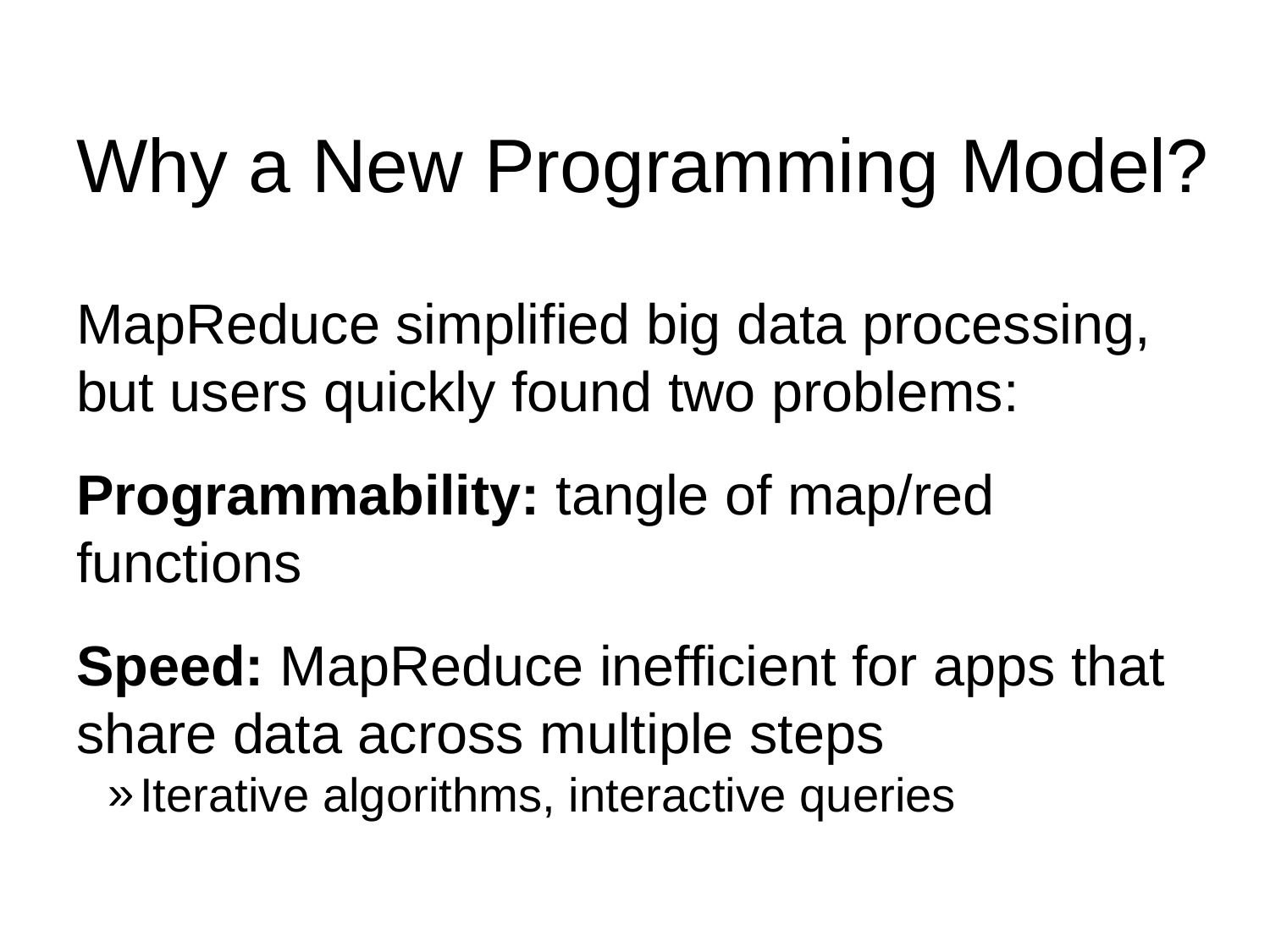

# Why a New Programming Model?
MapReduce simplified big data processing, but users quickly found two problems:
Programmability: tangle of map/red functions
Speed: MapReduce inefficient for apps that share data across multiple steps
Iterative algorithms, interactive queries